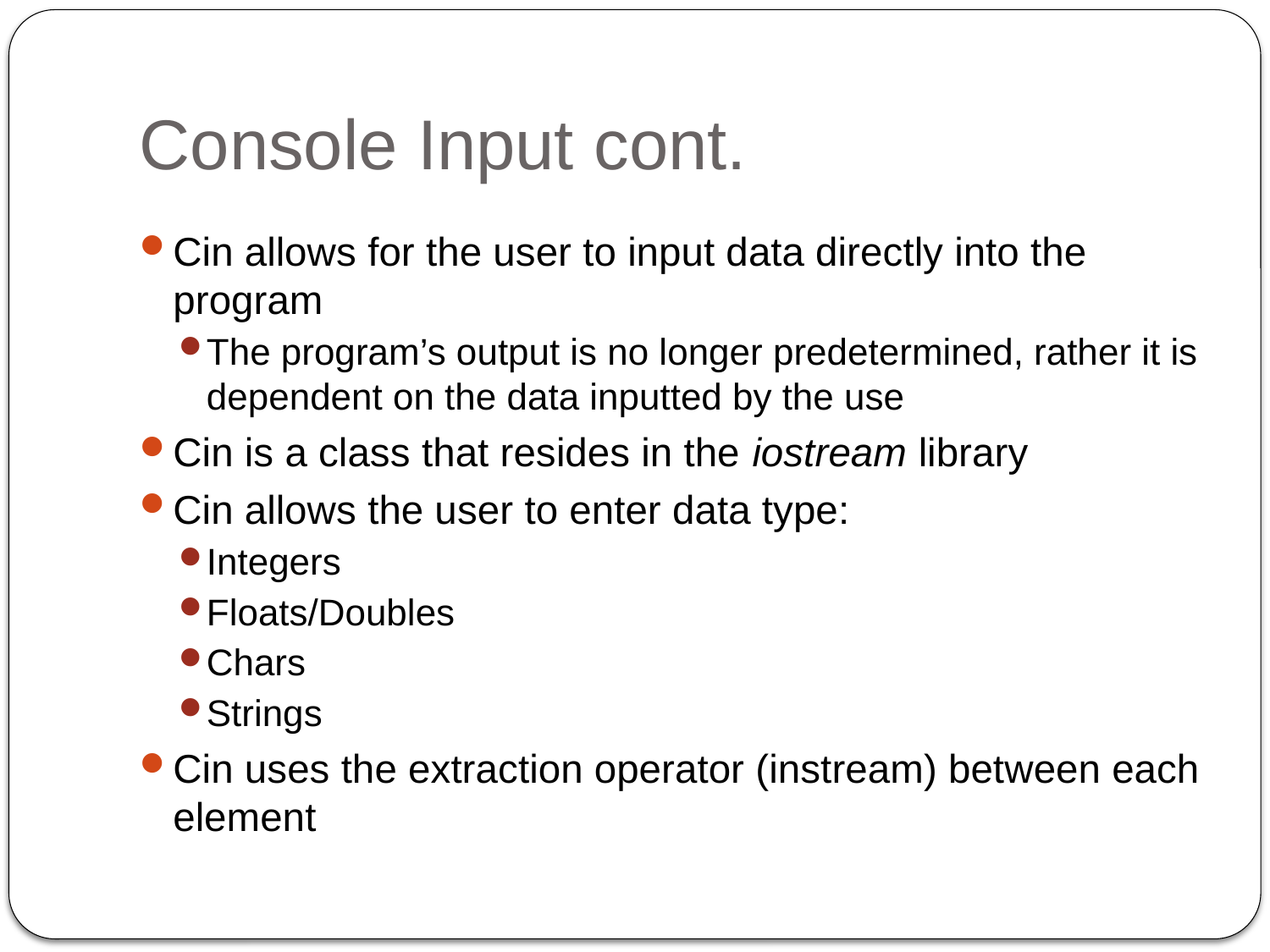

# Console Input cont.
Cin allows for the user to input data directly into the program
The program’s output is no longer predetermined, rather it is dependent on the data inputted by the use
Cin is a class that resides in the iostream library
Cin allows the user to enter data type:
Integers
Floats/Doubles
Chars
Strings
Cin uses the extraction operator (instream) between each element